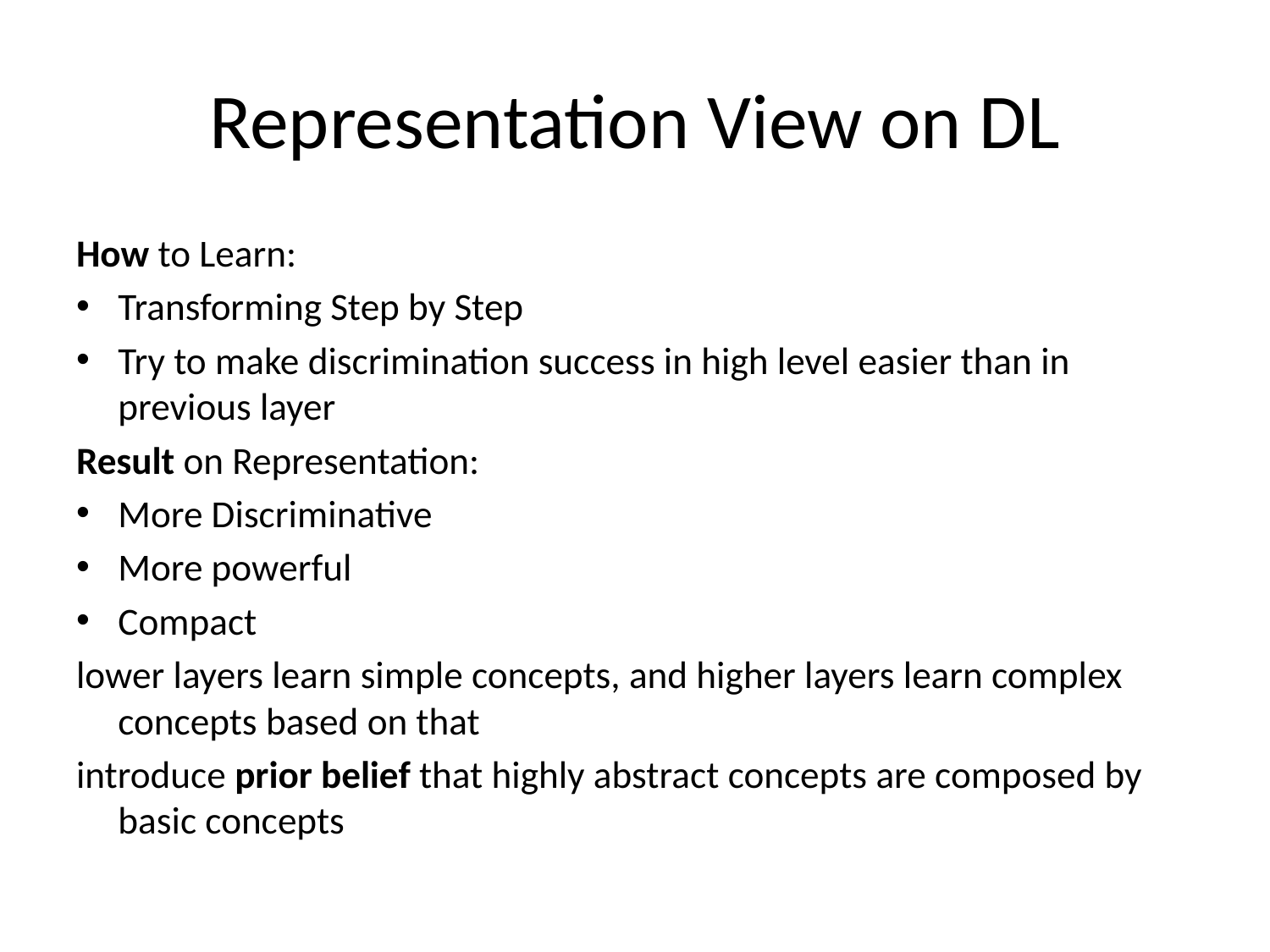

# Representation View on DL
How to Learn:
Transforming Step by Step
Try to make discrimination success in high level easier than in previous layer
Result on Representation:
More Discriminative
More powerful
Compact
lower layers learn simple concepts, and higher layers learn complex concepts based on that
introduce prior belief that highly abstract concepts are composed by basic concepts